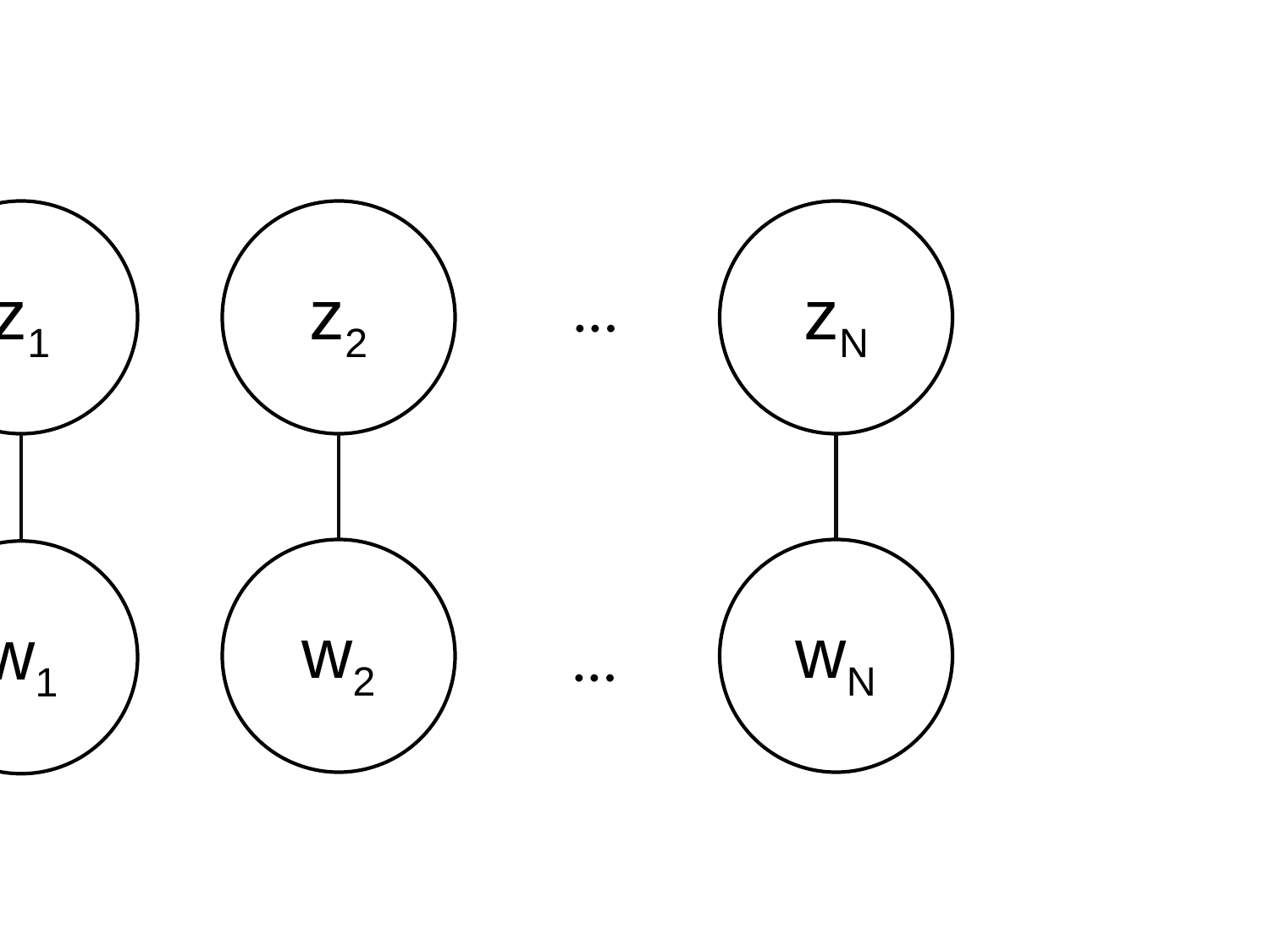

z1
z2
zN
…
w2
wN
w1
…